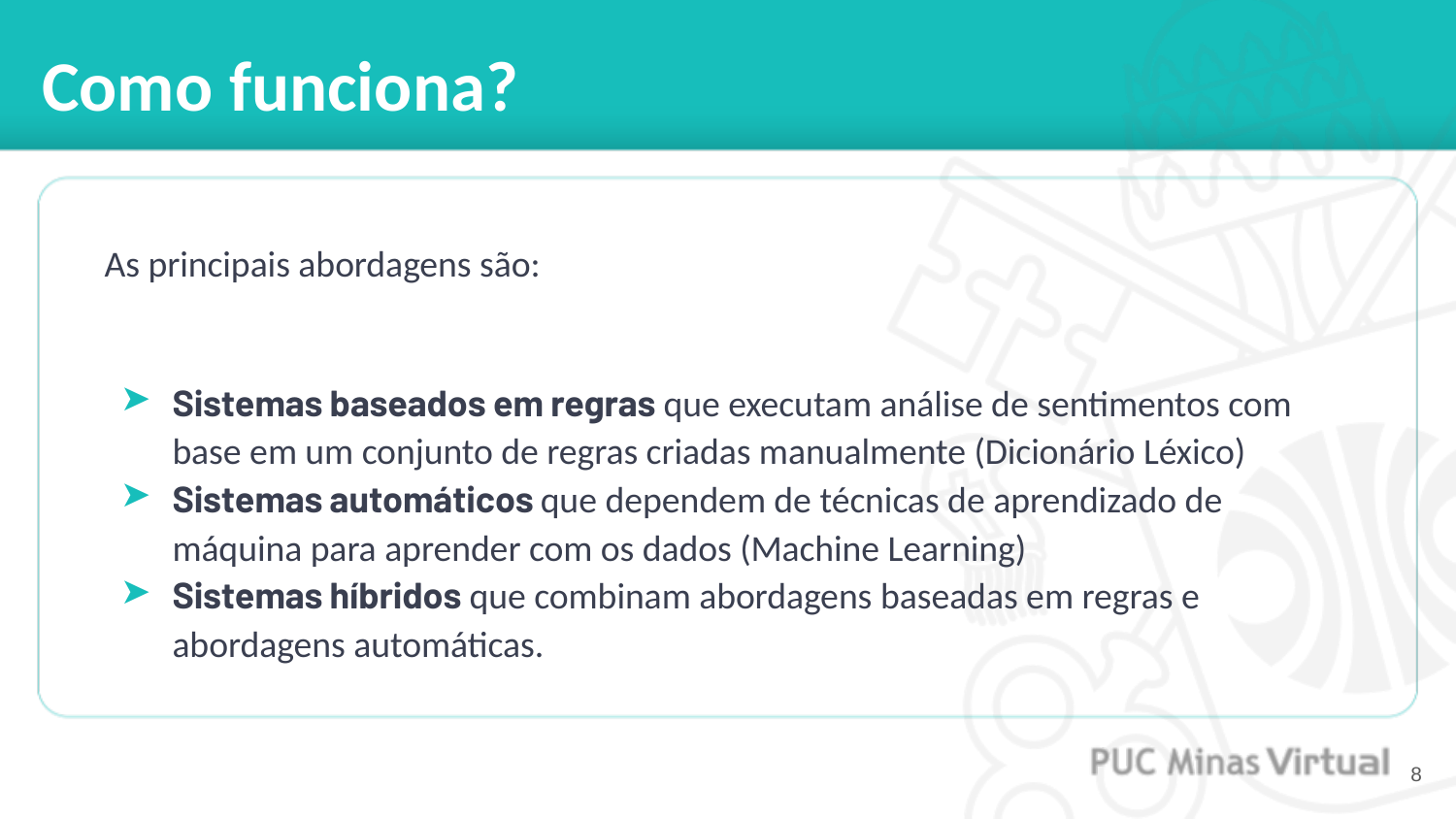

# Como funciona?
As principais abordagens são:

Sistemas baseados em regras que executam análise de sentimentos com base em um conjunto de regras criadas manualmente (Dicionário Léxico)
Sistemas automáticos que dependem de técnicas de aprendizado de máquina para aprender com os dados (Machine Learning)
Sistemas híbridos que combinam abordagens baseadas em regras e abordagens automáticas.
8